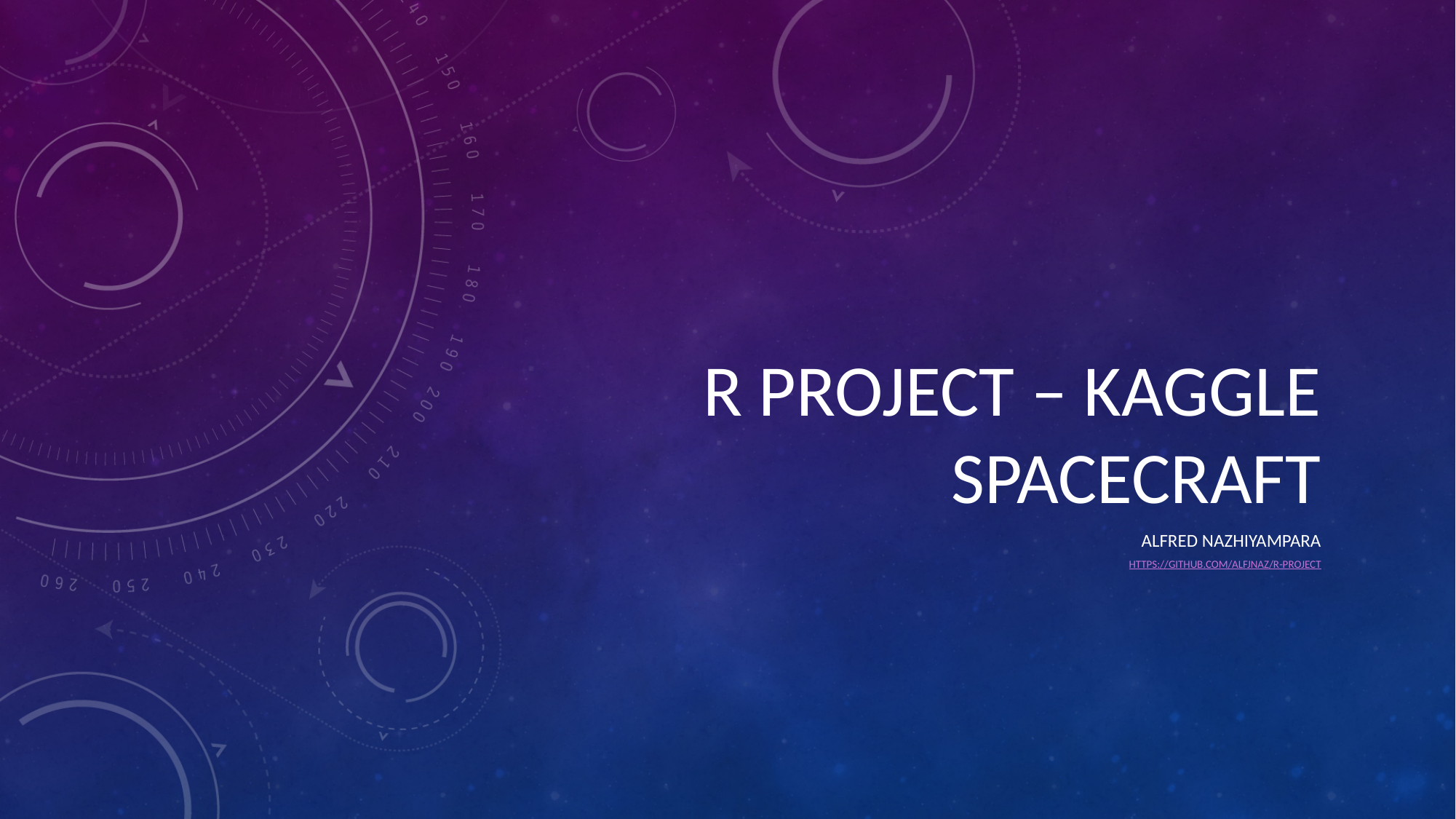

# R Project – Kaggle Spacecraft
Alfred Nazhiyampara
https://github.com/alfjnaz/R-Project